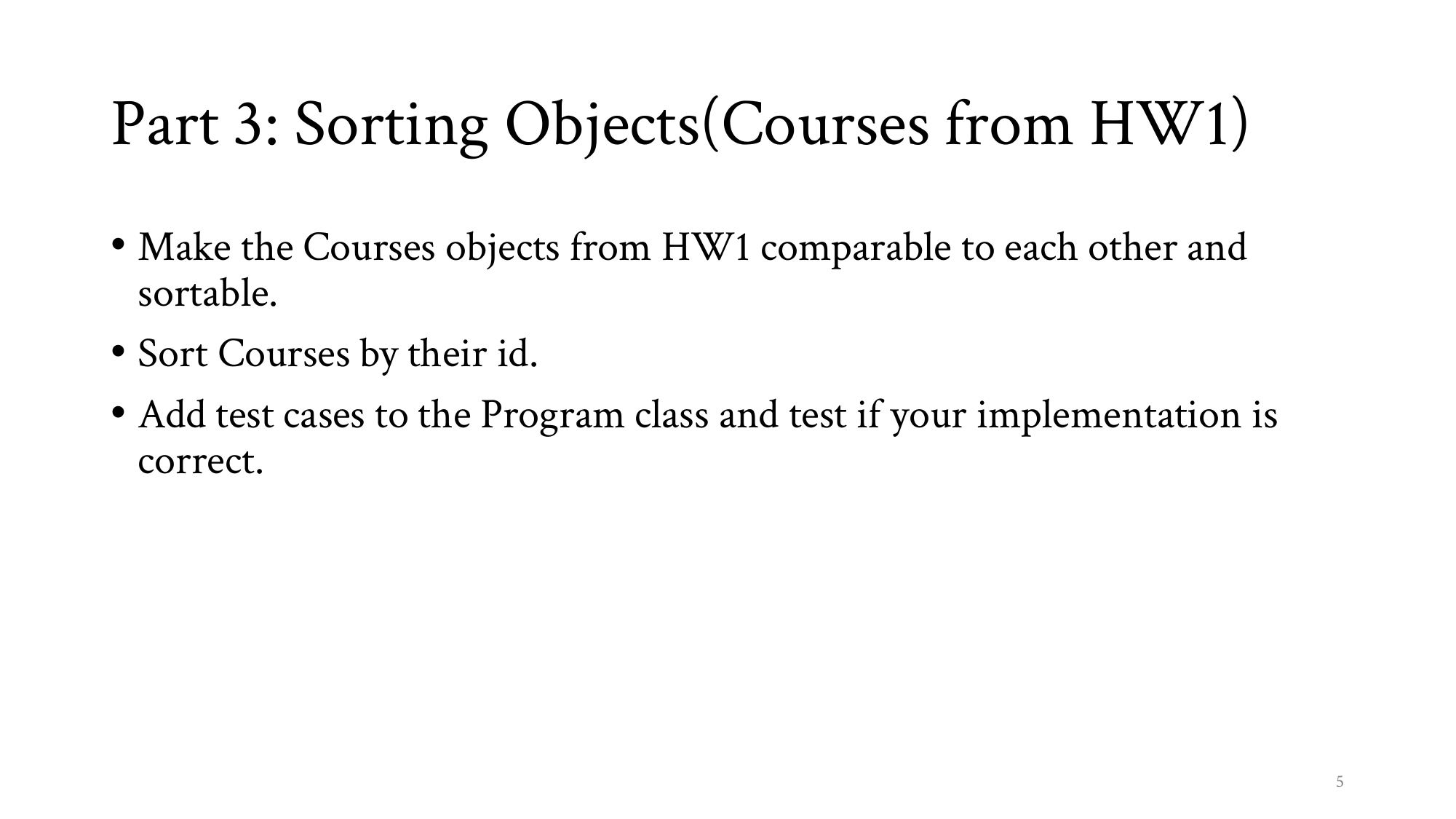

# Part 3: Sorting Objects(Courses from HW1)
Make the Courses objects from HW1 comparable to each other and sortable.
Sort Courses by their id.
Add test cases to the Program class and test if your implementation is correct.
5